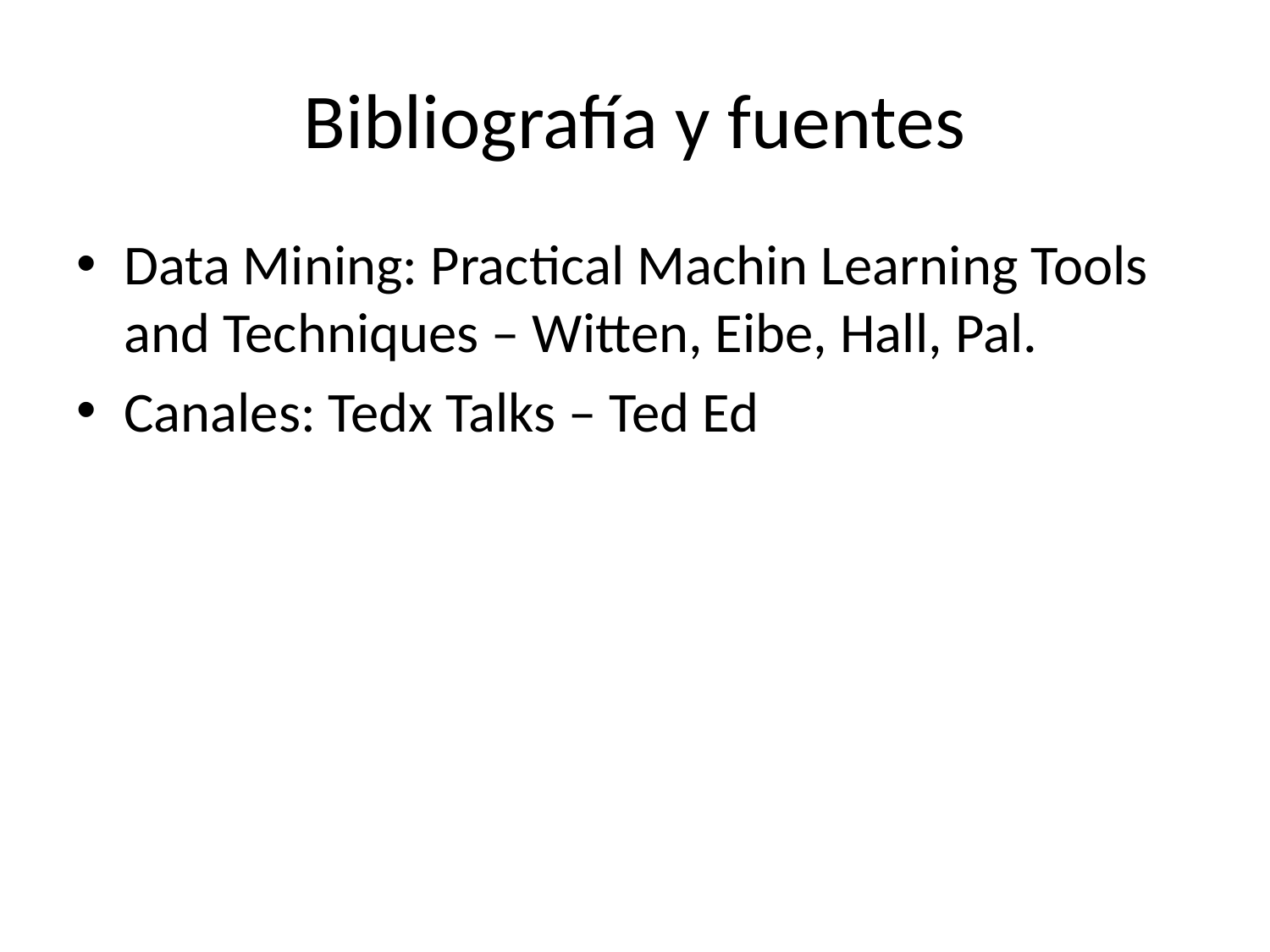

# Bibliografía y fuentes
Data Mining: Practical Machin Learning Tools and Techniques – Witten, Eibe, Hall, Pal.
Canales: Tedx Talks – Ted Ed